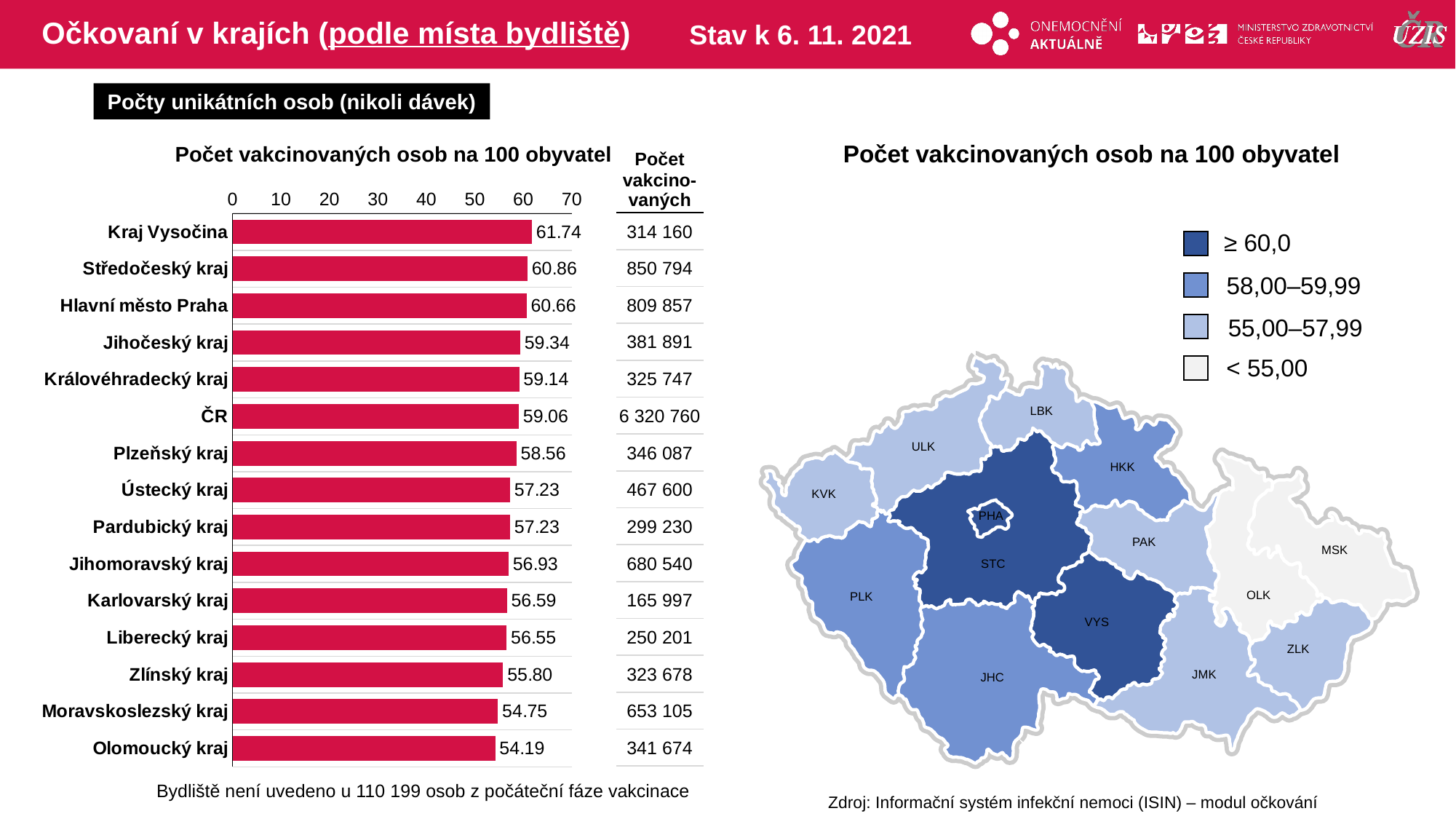

# Očkovaní v krajích (podle místa bydliště)
Stav k 6. 11. 2021
Počty unikátních osob (nikoli dávek)
Počet vakcinovaných osob na 100 obyvatel
Počet vakcinovaných osob na 100 obyvatel
| Počet vakcino-vaných |
| --- |
| 314 160 |
| 850 794 |
| 809 857 |
| 381 891 |
| 325 747 |
| 6 320 760 |
| 346 087 |
| 467 600 |
| 299 230 |
| 680 540 |
| 165 997 |
| 250 201 |
| 323 678 |
| 653 105 |
| 341 674 |

### Chart

| Category | počet na 1000 |
|---|---|
| Kraj Vysočina | 61.7389732 |
| Středočeský kraj | 60.8580705 |
| Hlavní město Praha | 60.6596289 |
| Jihočeský kraj | 59.3412177 |
| Královéhradecký kraj | 59.1403823 |
| ČR | 59.0627145 |
| Plzeňský kraj | 58.5554978 |
| Ústecký kraj | 57.2335019 |
| Pardubický kraj | 57.2299065 |
| Jihomoravský kraj | 56.9333747 |
| Karlovarský kraj | 56.5941952 |
| Liberecký kraj | 56.5456658 |
| Zlínský kraj | 55.7951041 |
| Moravskoslezský kraj | 54.7523796 |
| Olomoucký kraj | 54.1890687 |
≥ 60,0

58,00–59,99

55,00–57,99

< 55,00

LBK

ULK

HKK

KVK

PHA

PAK
MSK

STC
OLK

PLK

VYS
ZLK
JMK
JHC
Bydliště není uvedeno u 110 199 osob z počáteční fáze vakcinace
Zdroj: Informační systém infekční nemoci (ISIN) – modul očkování